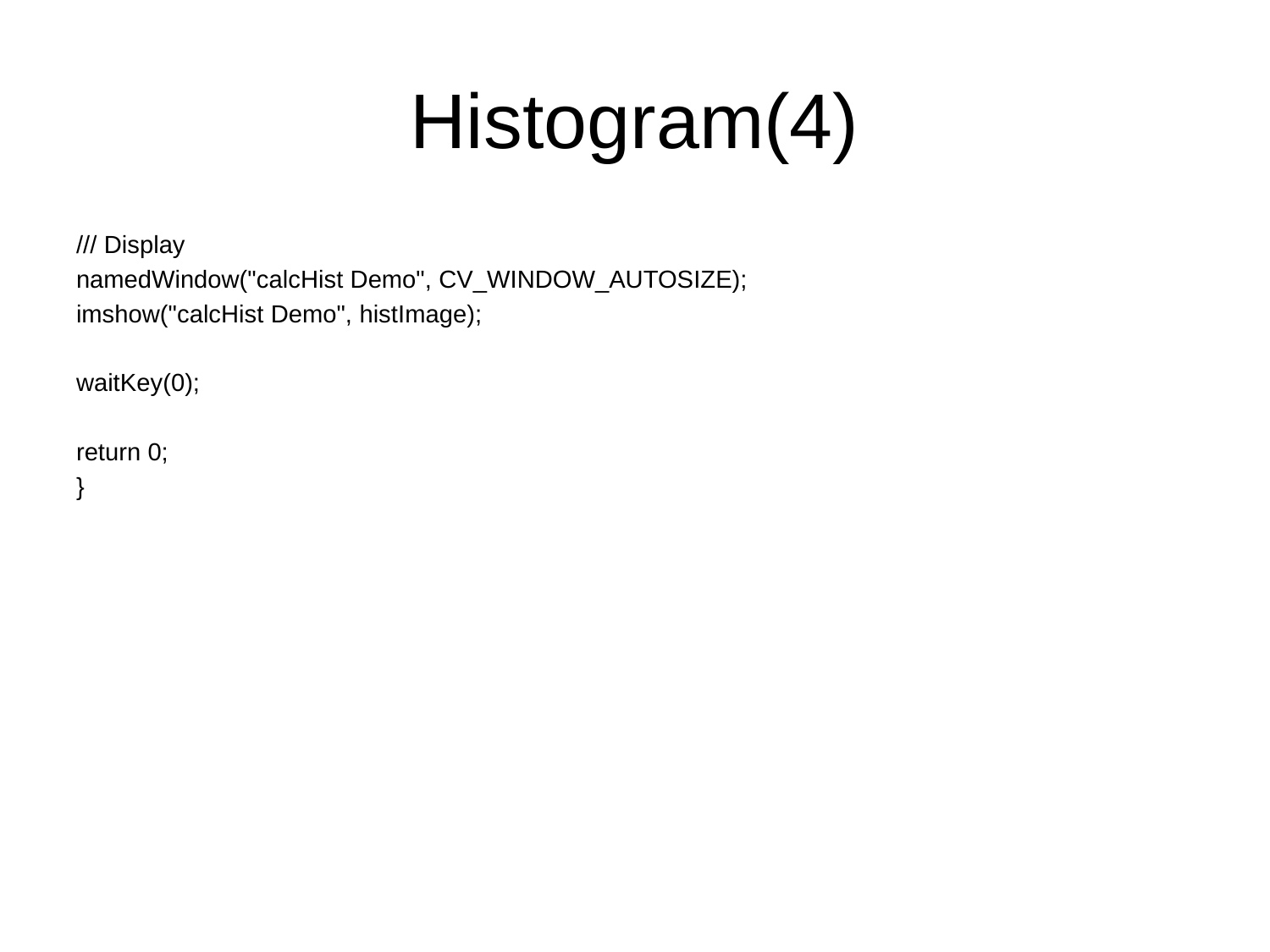

# Histogram(4)
/// Display
namedWindow("calcHist Demo", CV_WINDOW_AUTOSIZE);
imshow("calcHist Demo", histImage);

waitKey(0);

return 0;
}